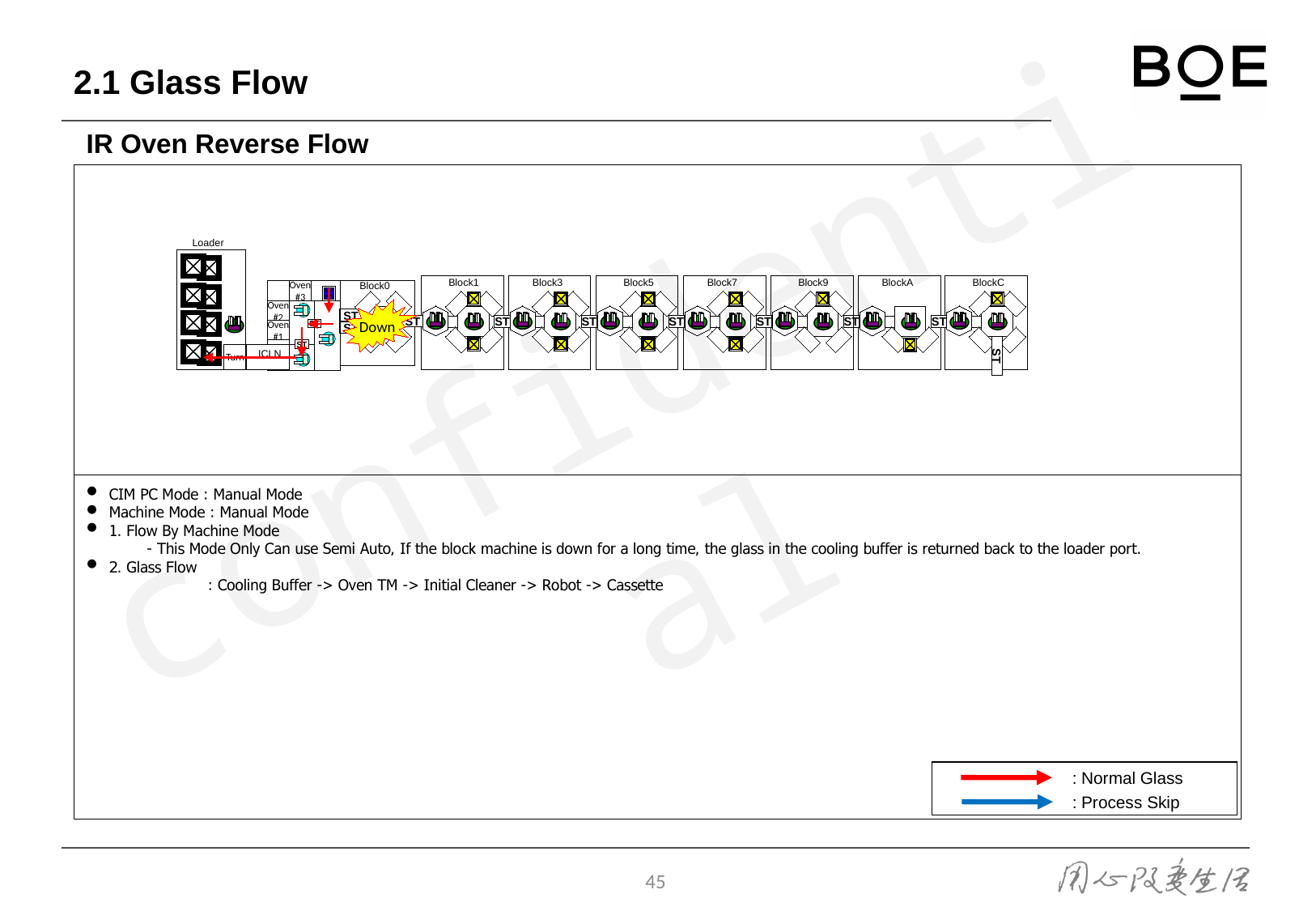

# 2.1 Glass Flow
IR Oven Reverse Flow

Down

CIM PC Mode : Manual Mode
Machine Mode : Manual Mode
1. Flow By Machine Mode
- This Mode Only Can use Semi Auto, If the block machine is down for a long time, the glass in the cooling buffer is returned back to the loader port.
2. Glass Flow
	: Cooling Buffer -> Oven TM -> Initial Cleaner -> Robot -> Cassette

: Normal Glass

: Process Skip